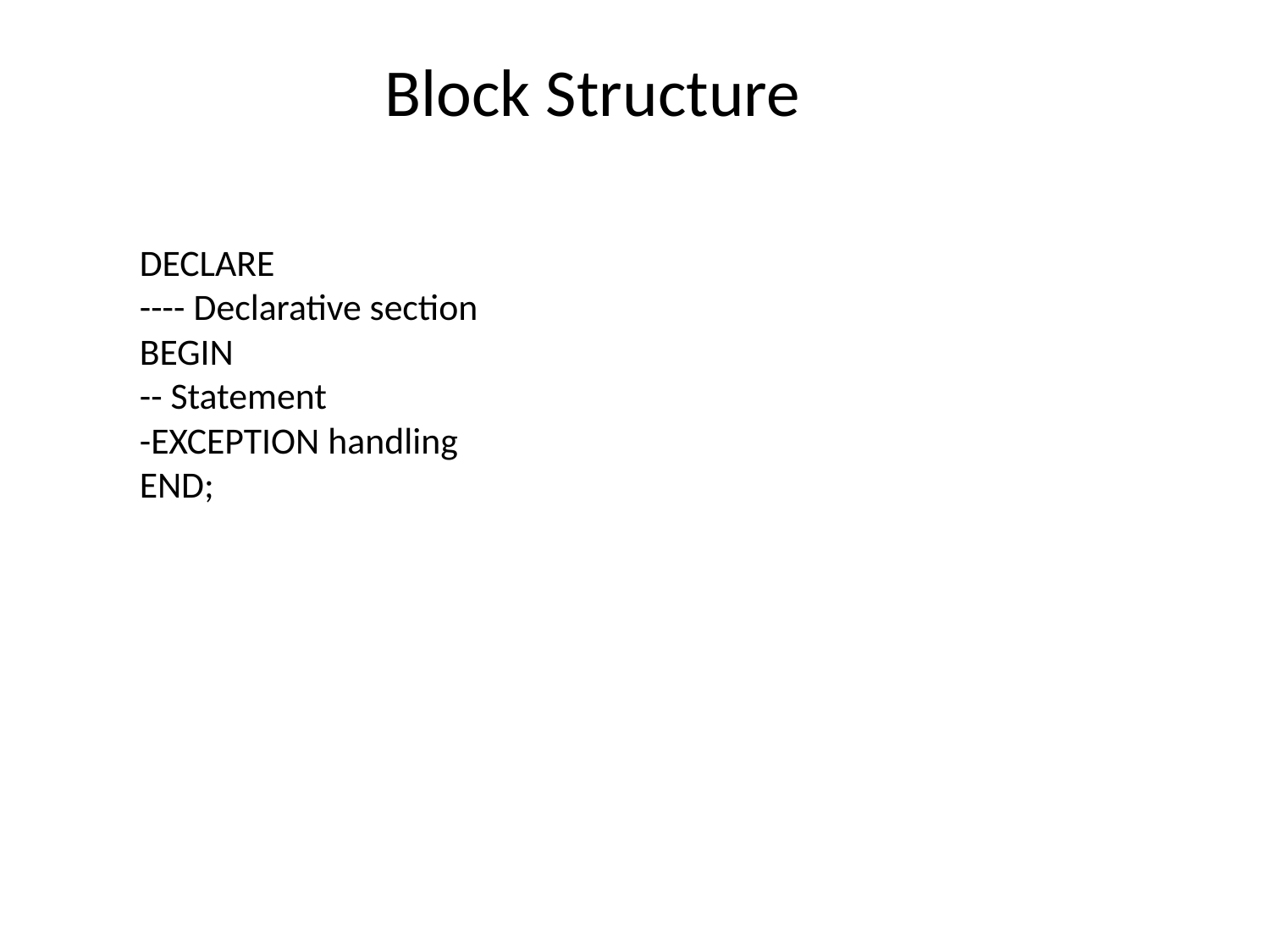

Block Structure
DECLARE
---- Declarative section
BEGIN
-- Statement
-EXCEPTION handling
END;